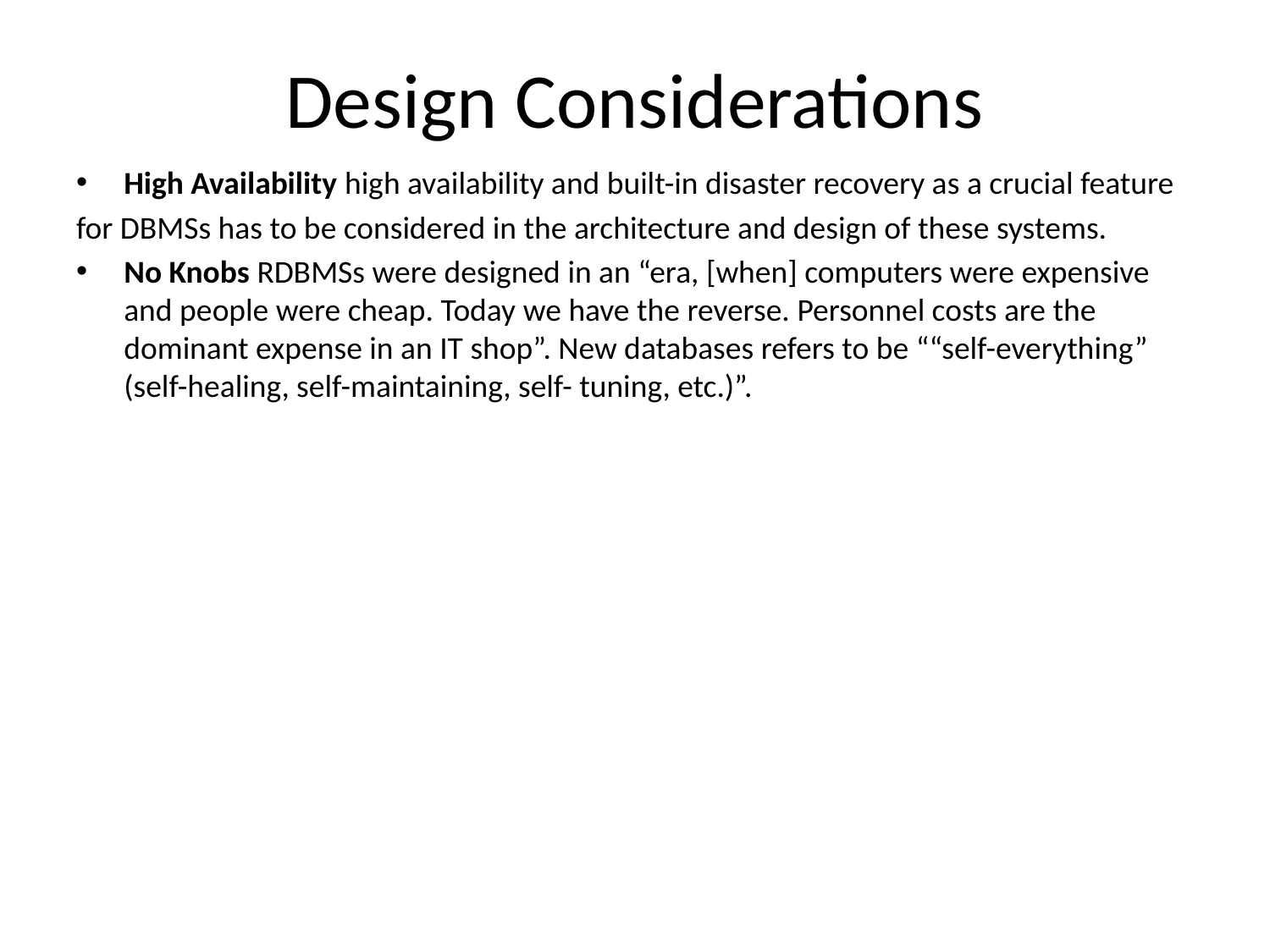

# Design Considerations
High Availability high availability and built-in disaster recovery as a crucial feature
for DBMSs has to be considered in the architecture and design of these systems.
No Knobs RDBMSs were designed in an “era, [when] computers were expensive and people were cheap. Today we have the reverse. Personnel costs are the dominant expense in an IT shop”. New databases refers to be ““self-everything” (self-healing, self-maintaining, self- tuning, etc.)”.